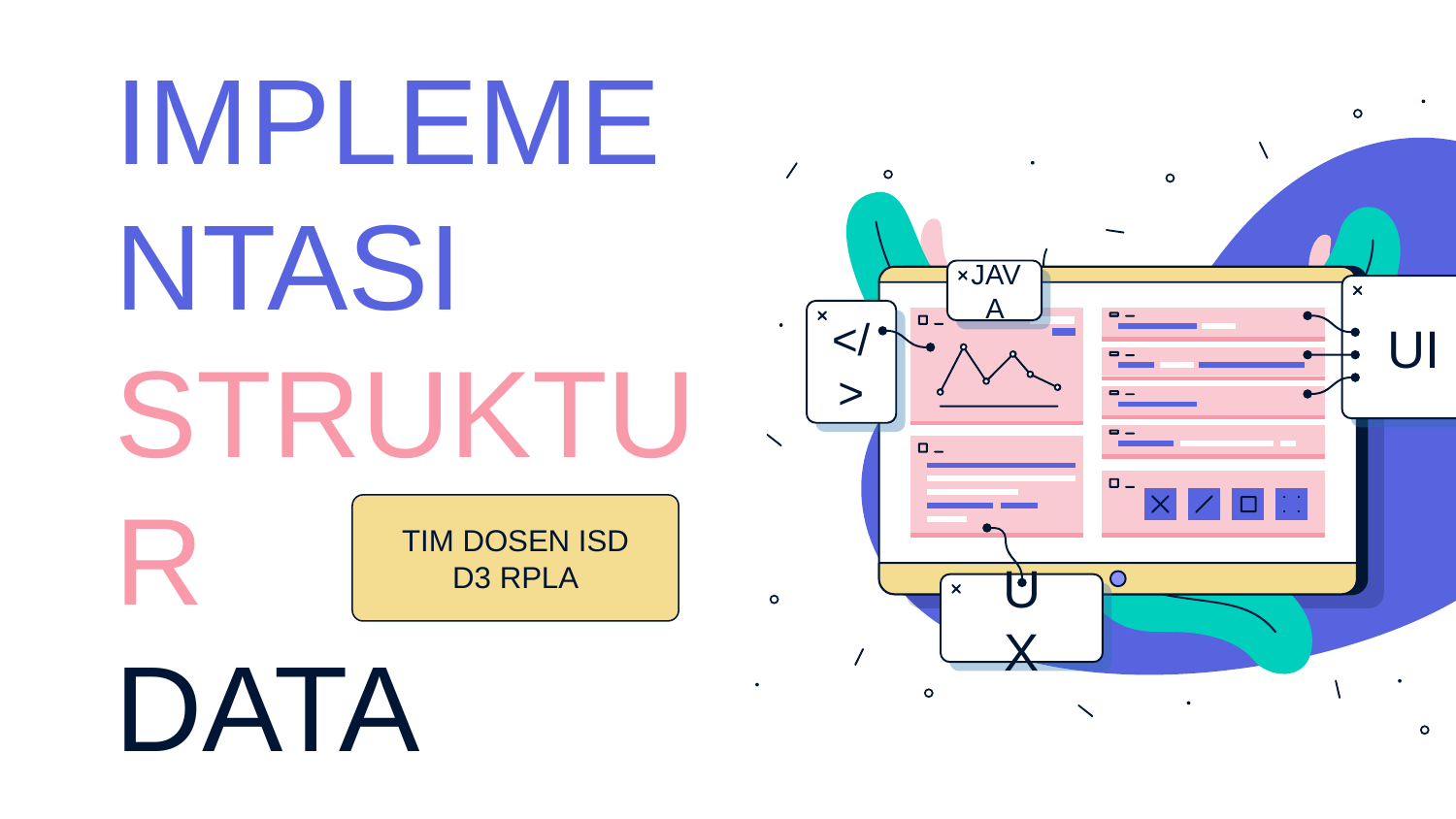

JAVA

UI

</>

UX
# IMPLEMENTASI STRUKTUR DATA

TIM DOSEN ISD
D3 RPLA